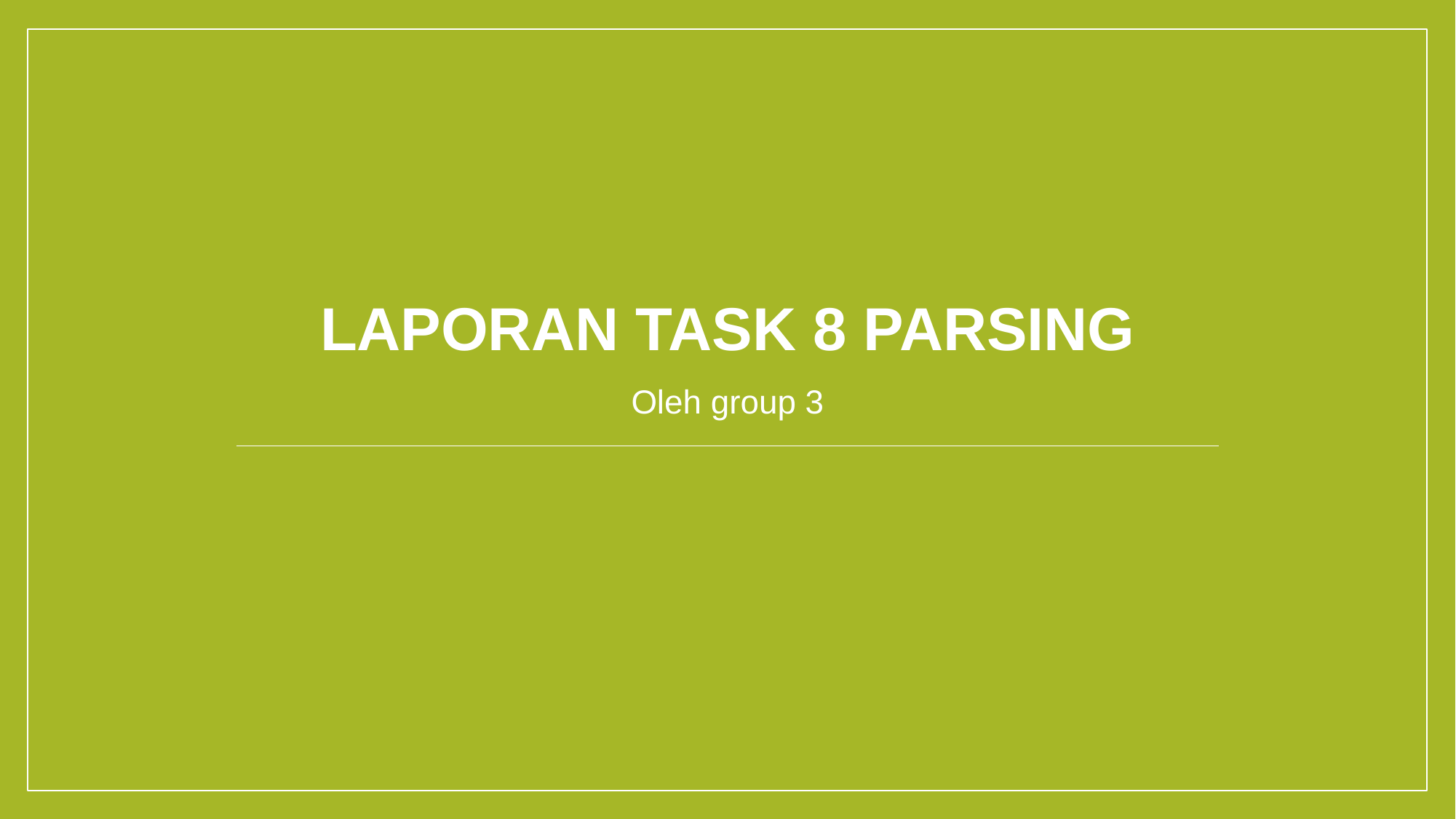

LAPORAN TASK 8 PARSING
Oleh group 3